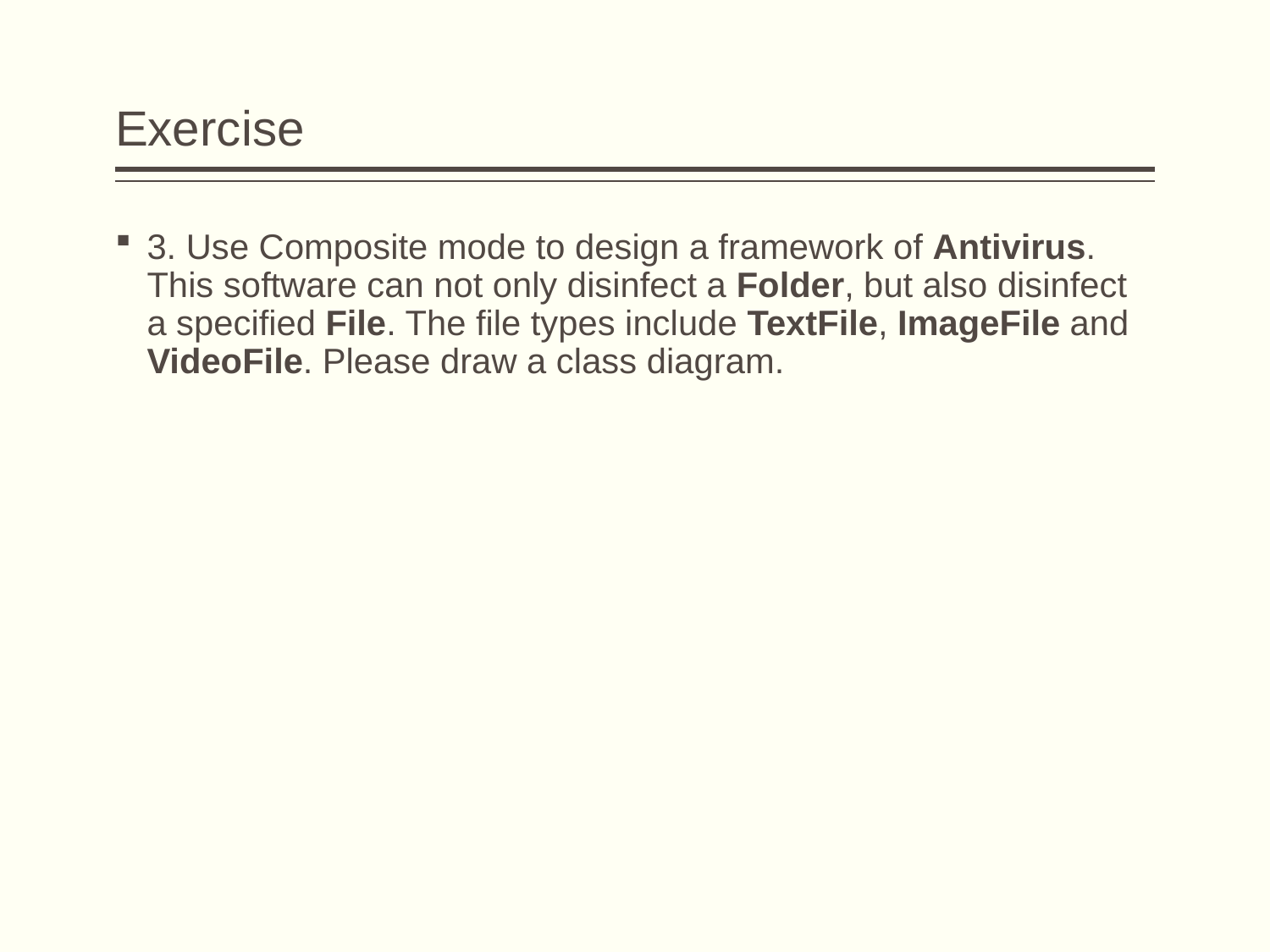

# Exercise
3. Use Composite mode to design a framework of Antivirus. This software can not only disinfect a Folder, but also disinfect a specified File. The file types include TextFile, ImageFile and VideoFile. Please draw a class diagram.